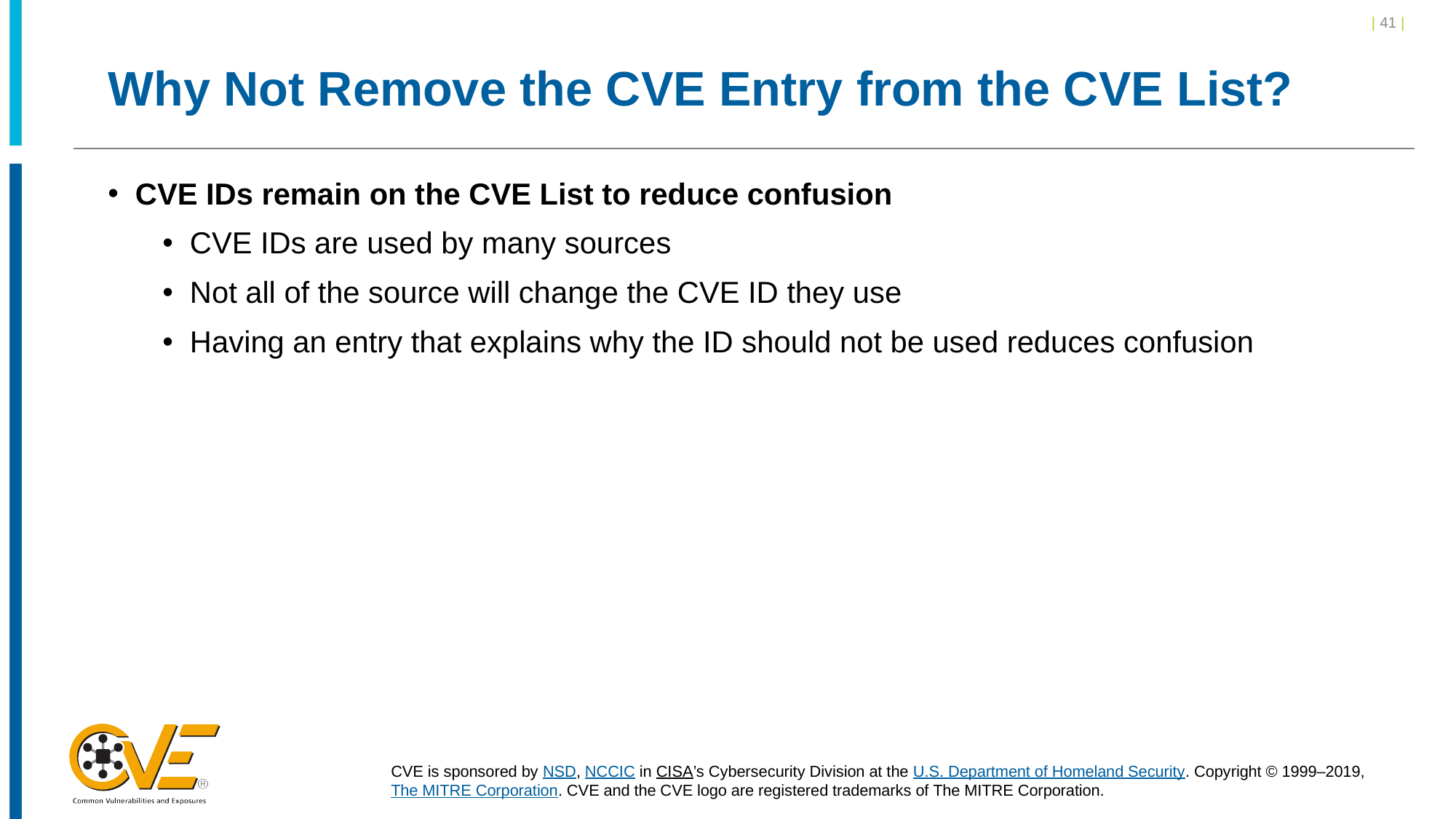

| 41 |
# Why Not Remove the CVE Entry from the CVE List?
CVE IDs remain on the CVE List to reduce confusion
CVE IDs are used by many sources
Not all of the source will change the CVE ID they use
Having an entry that explains why the ID should not be used reduces confusion